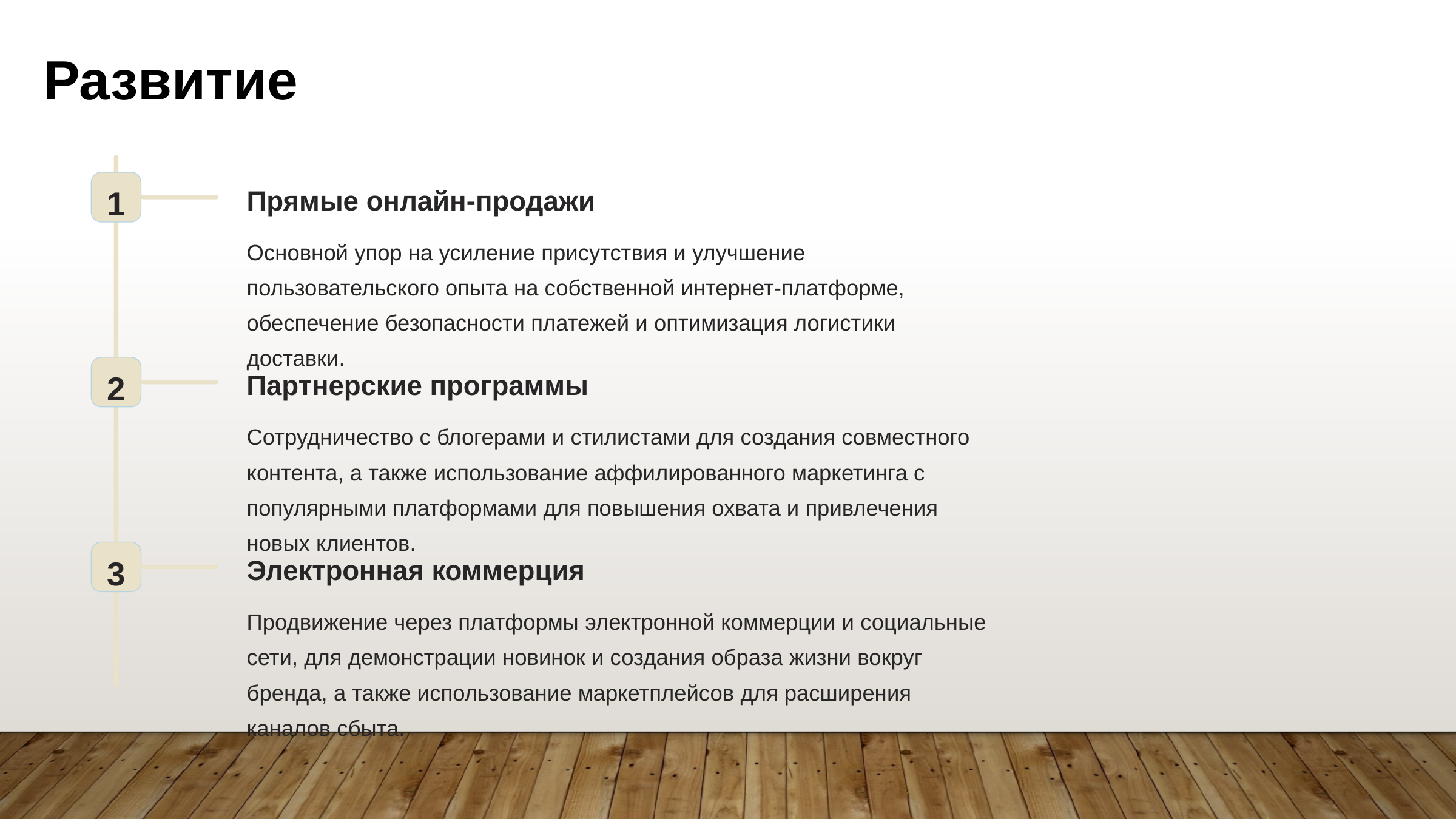

Развитие

1
Прямые онлайн-продажи

Основной упор на усиление присутствия и улучшение пользовательского опыта на собственной интернет-платформе, обеспечение безопасности платежей и оптимизация логистики доставки.

2
Партнерские программы

Сотрудничество с блогерами и стилистами для создания совместного контента, а также использование аффилированного маркетинга с популярными платформами для повышения охвата и привлечения новых клиентов.

3
Электронная коммерция

Продвижение через платформы электронной коммерции и социальные сети, для демонстрации новинок и создания образа жизни вокруг бренда, а также использование маркетплейсов для расширения каналов сбыта.